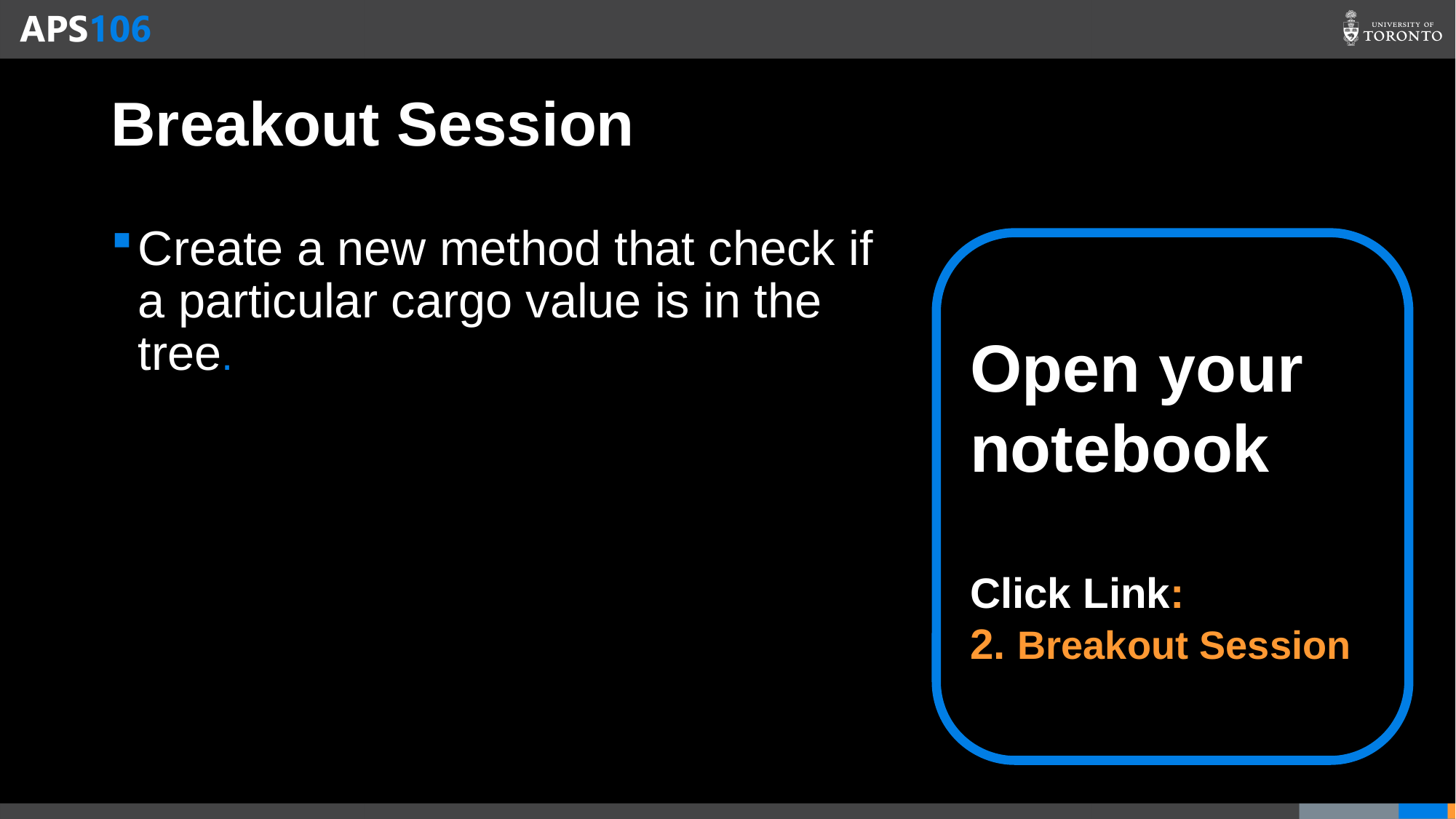

# Breakout Session
Create a new method that check if a particular cargo value is in the tree.

Open your notebook

Click Link:
2. Breakout Session